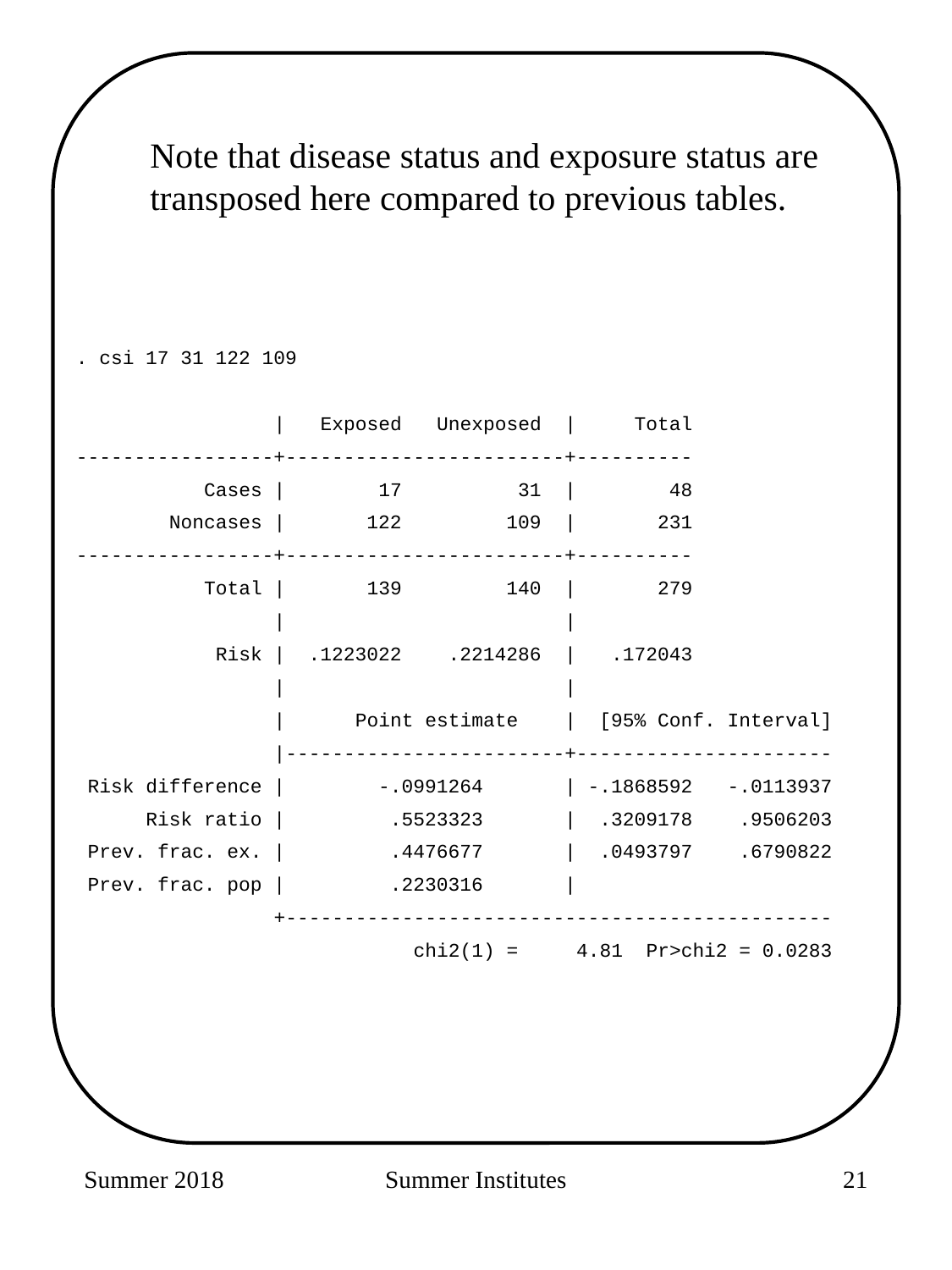

Note that disease status and exposure status are transposed here compared to previous tables.
. csi 17 31 122 109

                 |   Exposed   Unexposed  |     Total
-----------------+------------------------+----------
           Cases |        17          31  |        48
        Noncases |       122         109  |       231
-----------------+------------------------+----------
           Total |       139         140  |       279
                 |                        |
            Risk |  .1223022    .2214286  |   .172043
                 |                        |
                 |      Point estimate    |  [95% Conf. Interval]
                 |------------------------+----------------------
 Risk difference |        -.0991264       | -.1868592   -.0113937
      Risk ratio |         .5523323       |  .3209178    .9506203
 Prev. frac. ex. |         .4476677       |  .0493797    .6790822
 Prev. frac. pop |         .2230316       |
                 +-----------------------------------------------
                             chi2(1) =     4.81  Pr>chi2 = 0.0283
Summer 2018
Summer Institutes
21